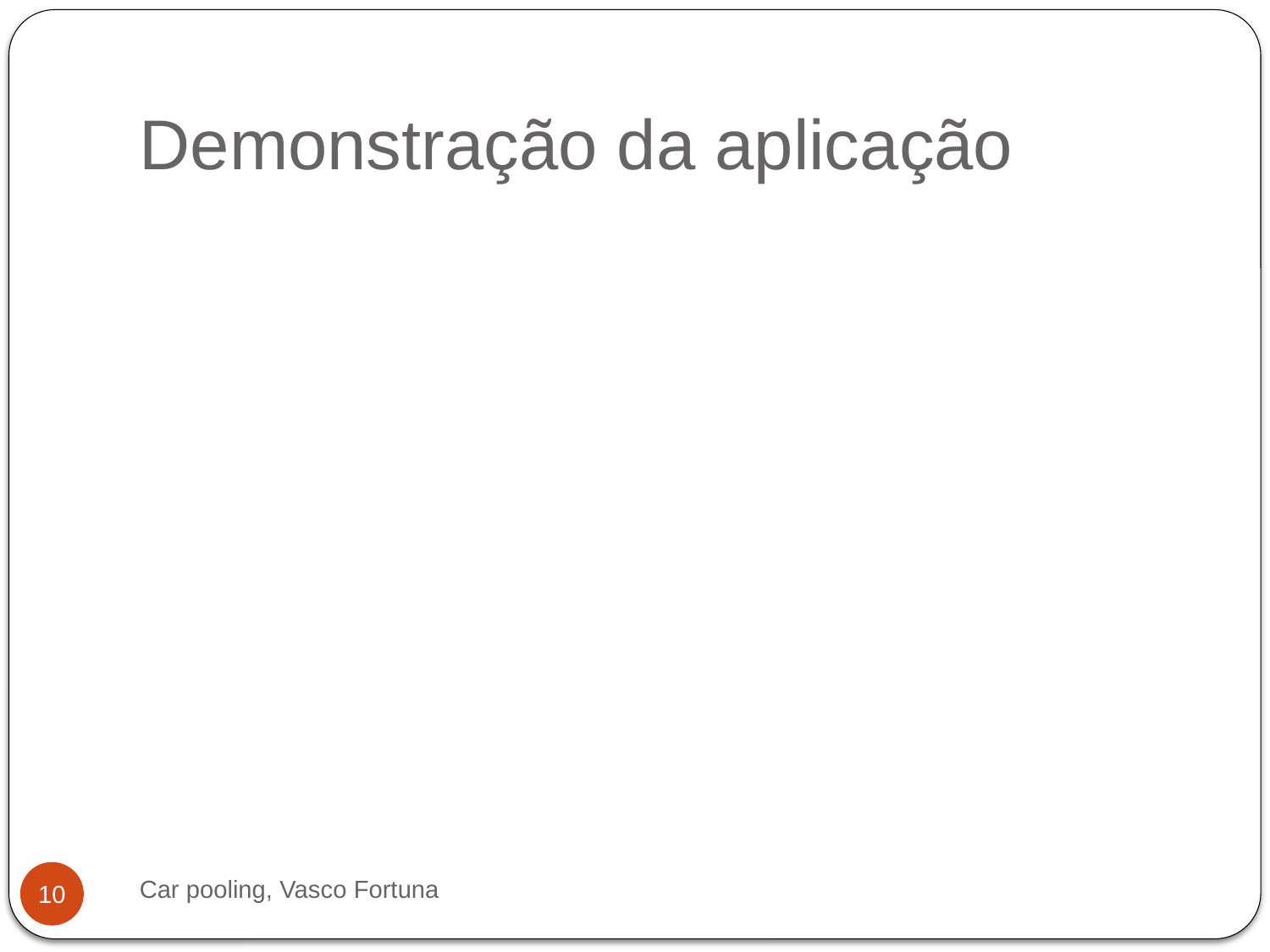

# Demonstração da aplicação

Car pooling, Vasco Fortuna
10